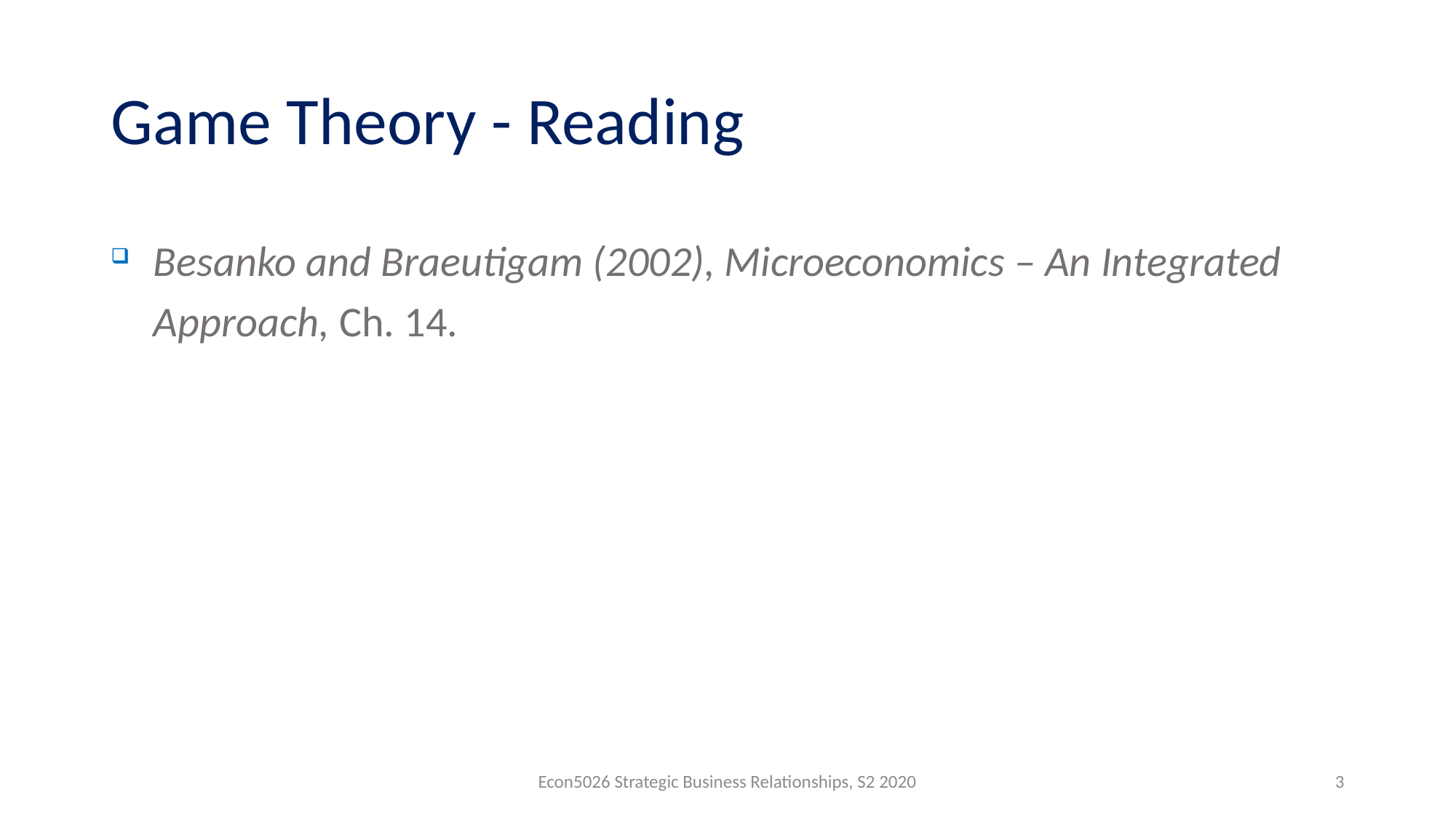

# Game Theory - Reading
Besanko and Braeutigam (2002), Microeconomics – An Integrated Approach, Ch. 14.

Econ5026 Strategic Business Relationships, S2 2020
3